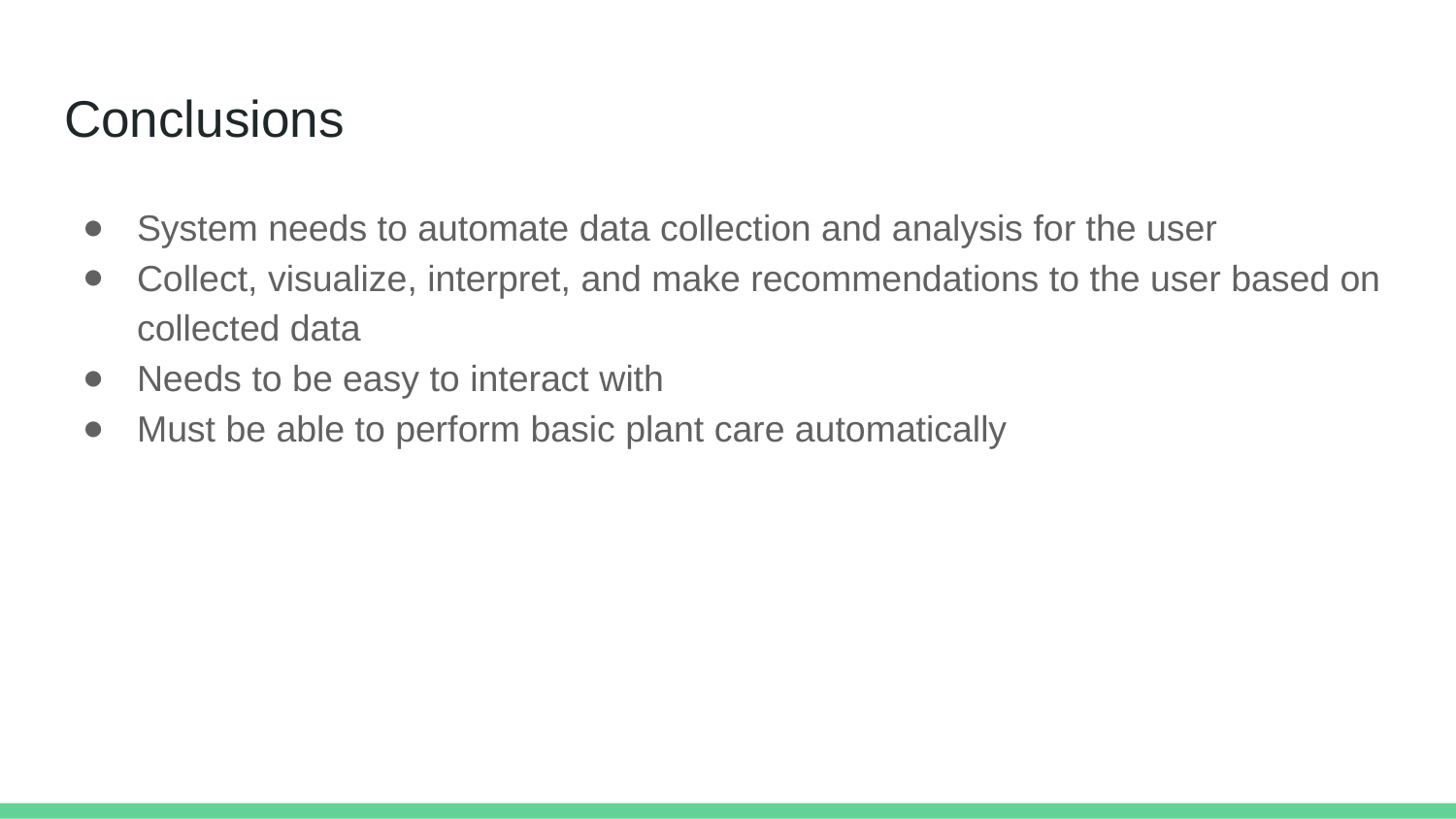

# Conclusions
System needs to automate data collection and analysis for the user
Collect, visualize, interpret, and make recommendations to the user based on collected data
Needs to be easy to interact with
Must be able to perform basic plant care automatically